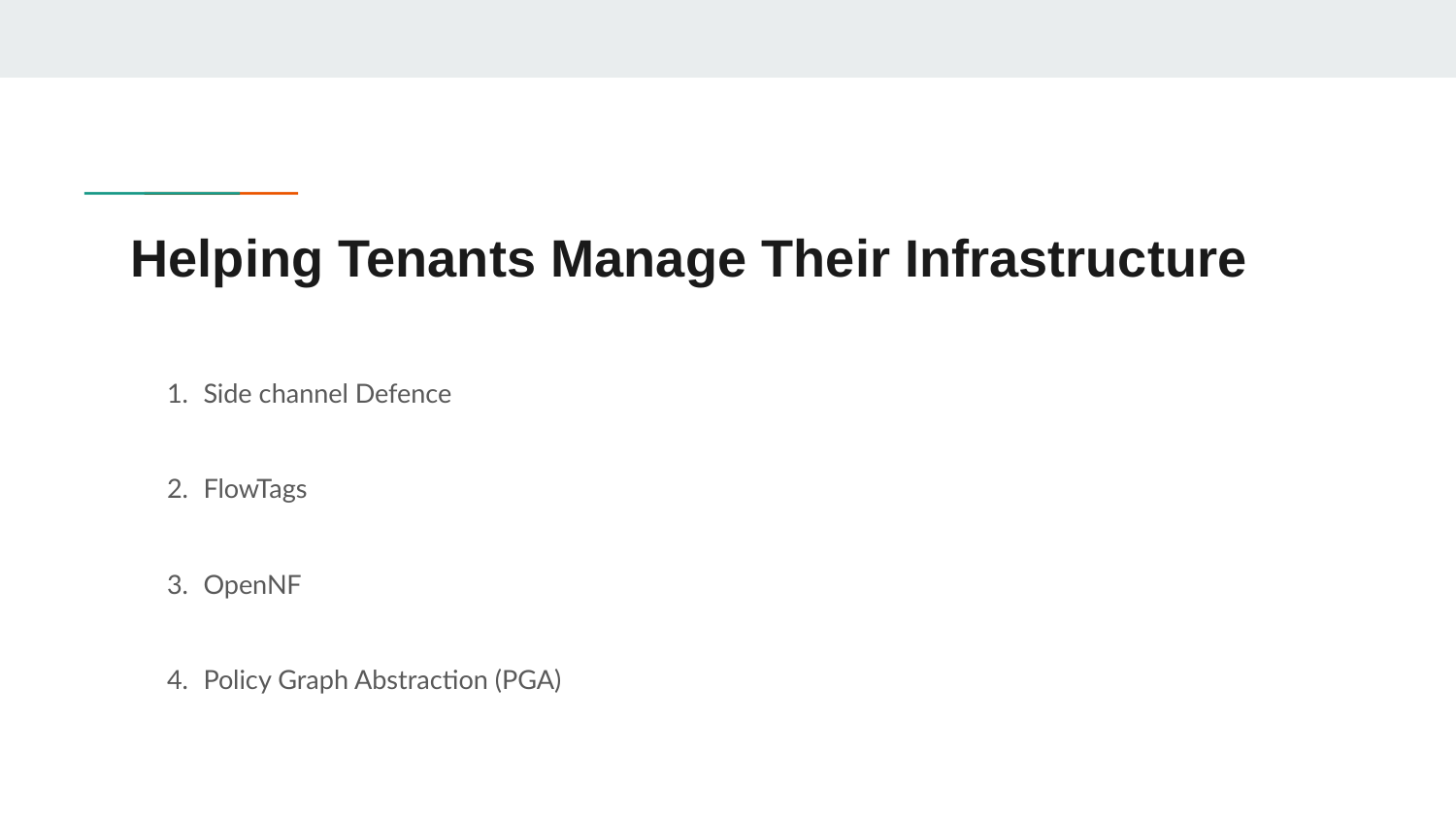

# Helping Tenants Manage Their Infrastructure
Side channel Defence
FlowTags
OpenNF
Policy Graph Abstraction (PGA)